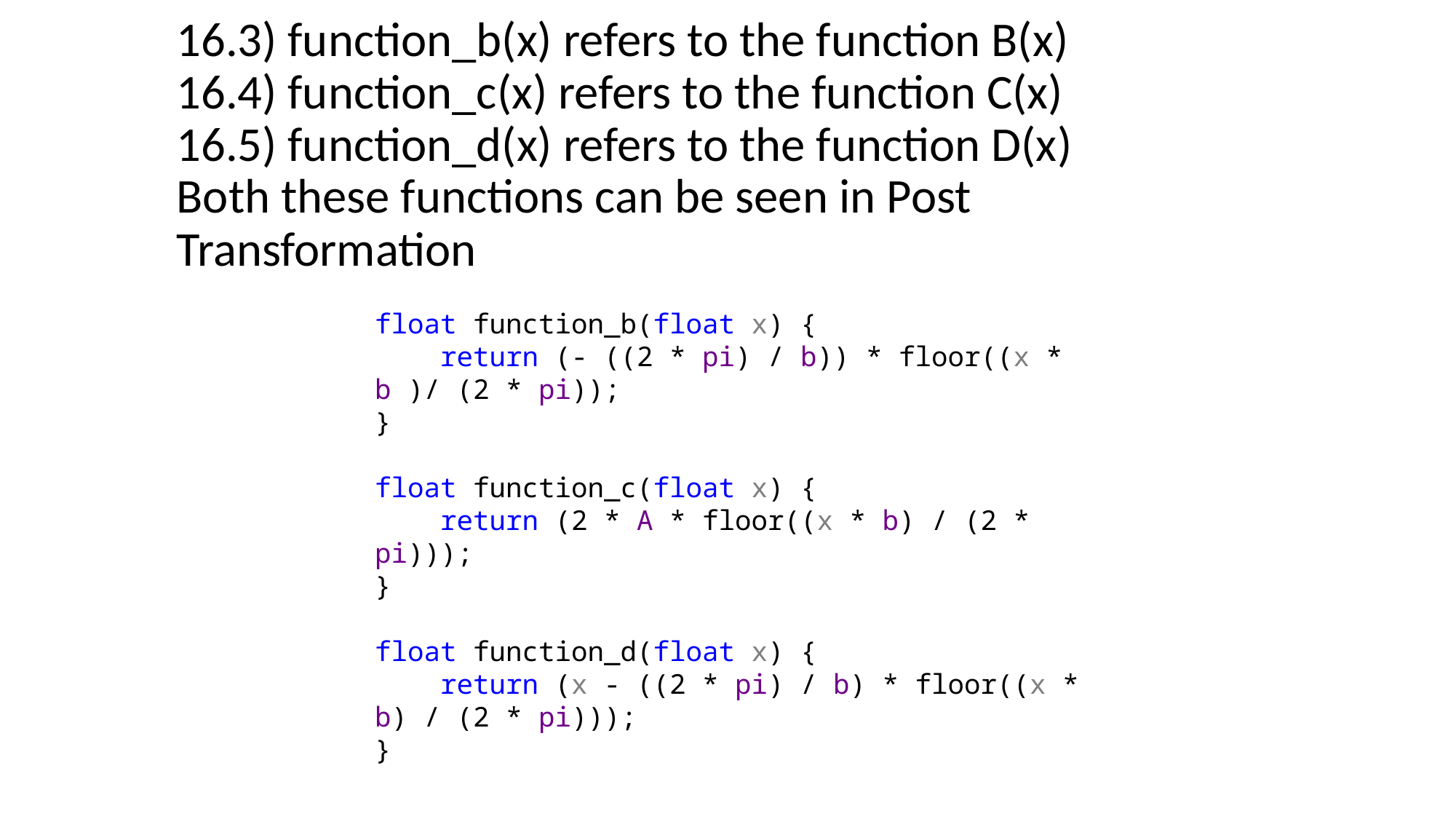

# 16.3) function_b(x) refers to the function B(x) 16.4) function_c(x) refers to the function C(x) 16.5) function_d(x) refers to the function D(x) Both these functions can be seen in Post Transformation
float function_b(float x) {
    return (- ((2 * pi) / b)) * floor((x * b )/ (2 * pi));
}

float function_c(float x) {
    return (2 * A * floor((x * b) / (2 * pi)));
}

float function_d(float x) {
    return (x - ((2 * pi) / b) * floor((x * b) / (2 * pi)));
}